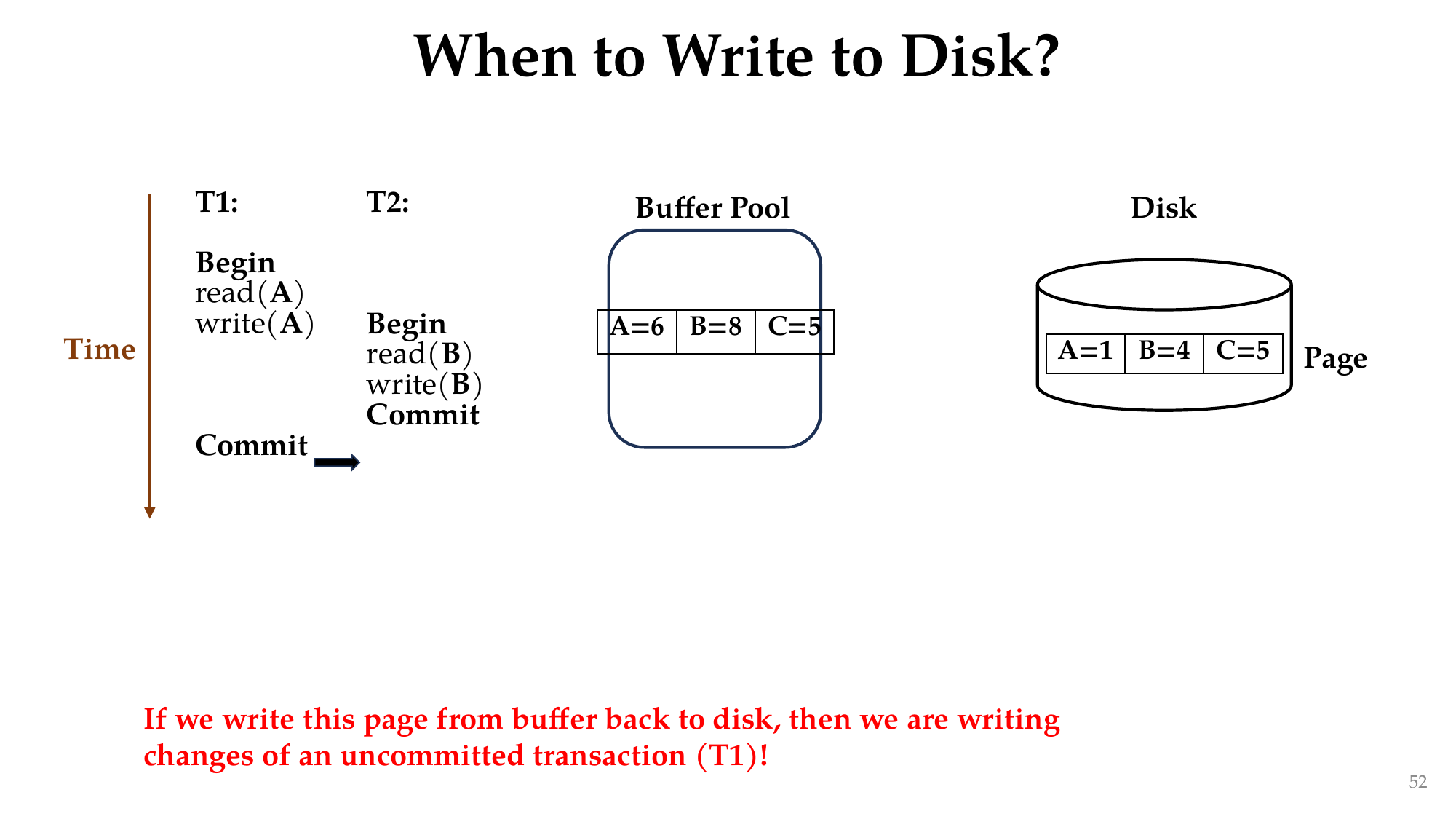

# When to Write to Disk?
Buffer Pool
Disk
| T1: Begin read(A) write(A) Commit | T2: Begin read(B) write(B) Commit |
| --- | --- |
Time

| A=6 | B=8 | C=5 |
| --- | --- | --- |
Page
| A=1 | B=4 | C=5 |
| --- | --- | --- |

If we write this page from buffer back to disk, then we are writing changes of an uncommitted transaction (T1)!
52